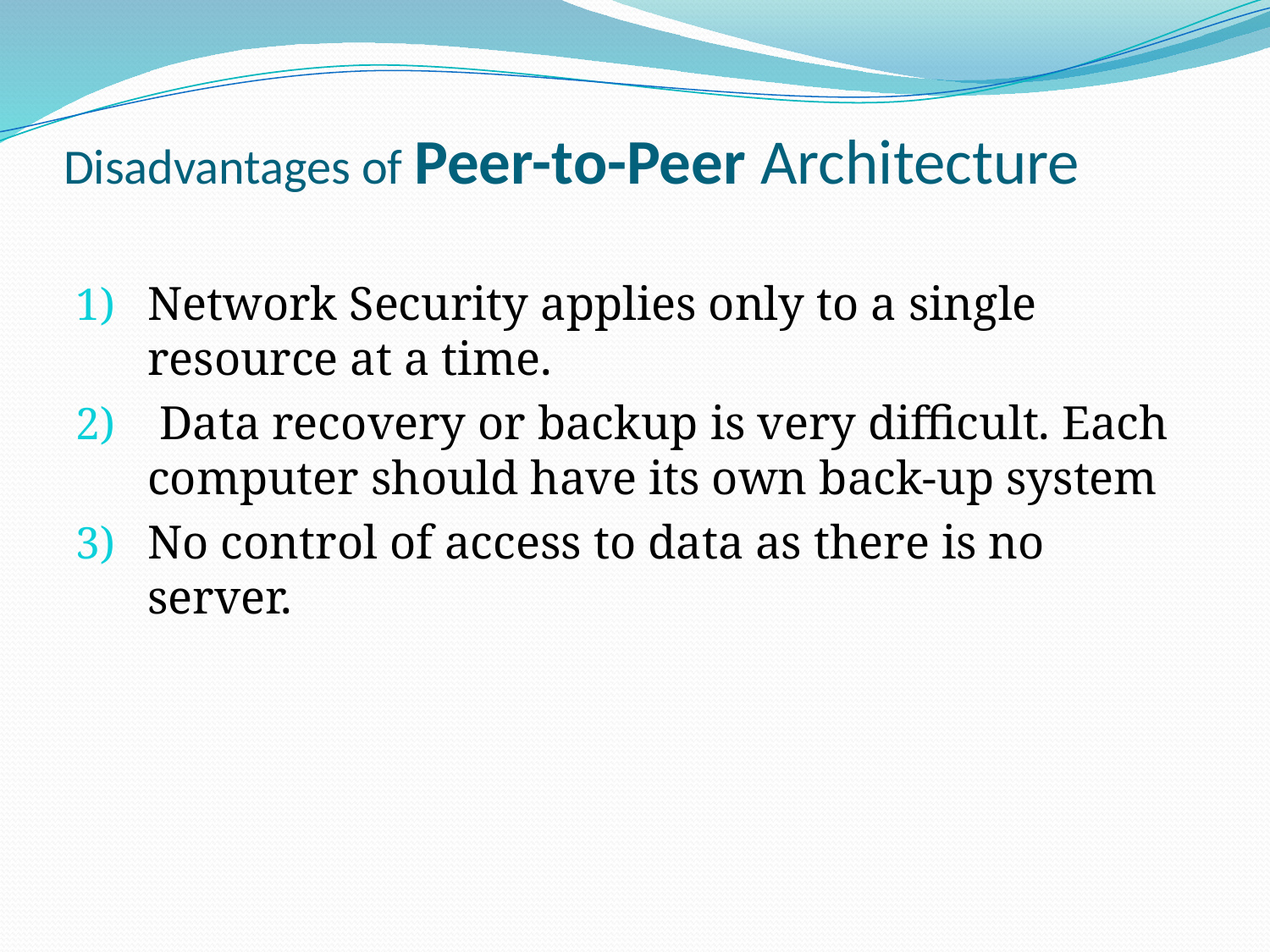

# Disadvantages of Peer-to-Peer Architecture
Network Security applies only to a single resource at a time.
 Data recovery or backup is very difficult. Each computer should have its own back-up system
No control of access to data as there is no server.